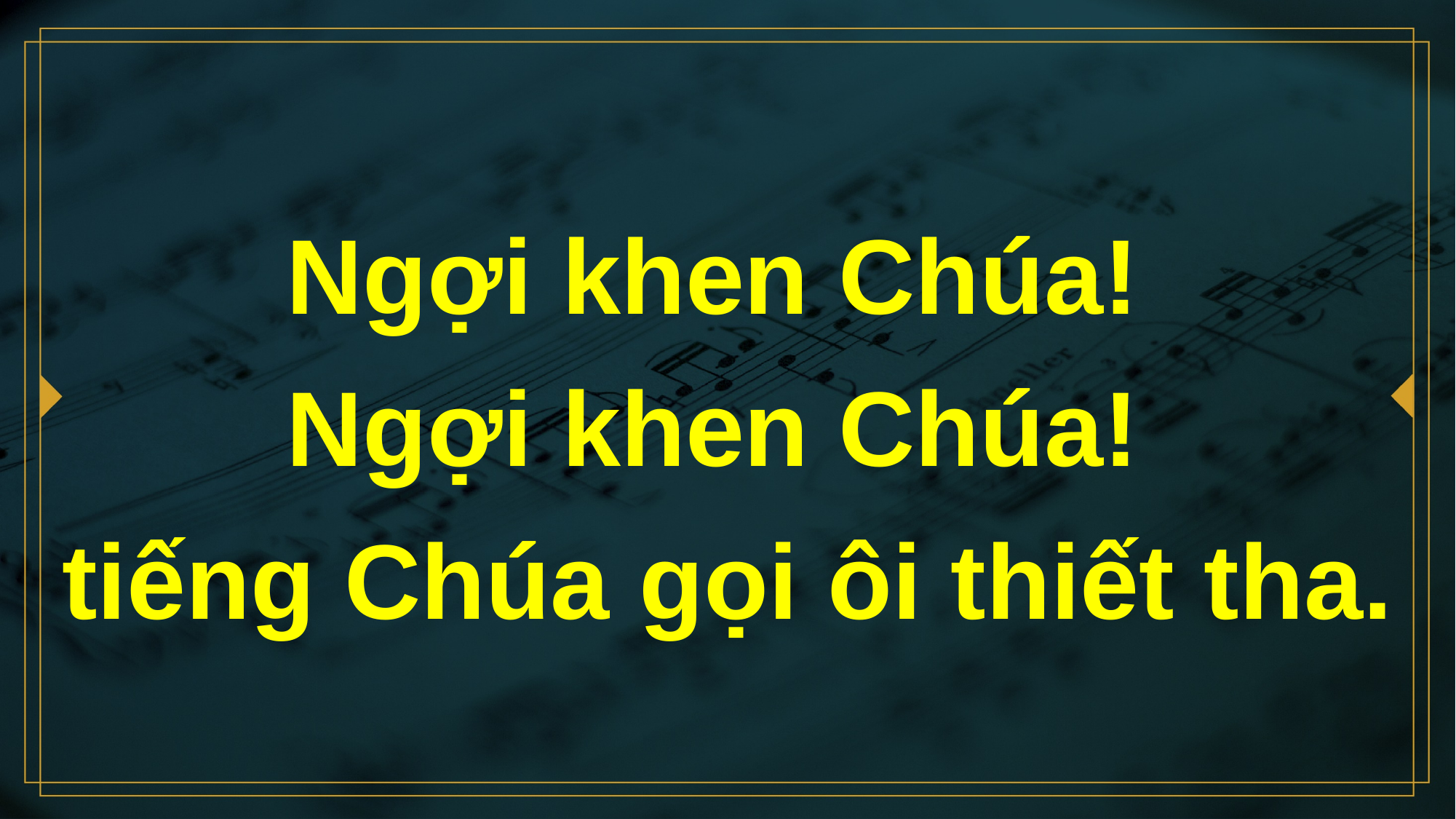

# Ngợi khen Chúa! Ngợi khen Chúa! tiếng Chúa gọi ôi thiết tha.